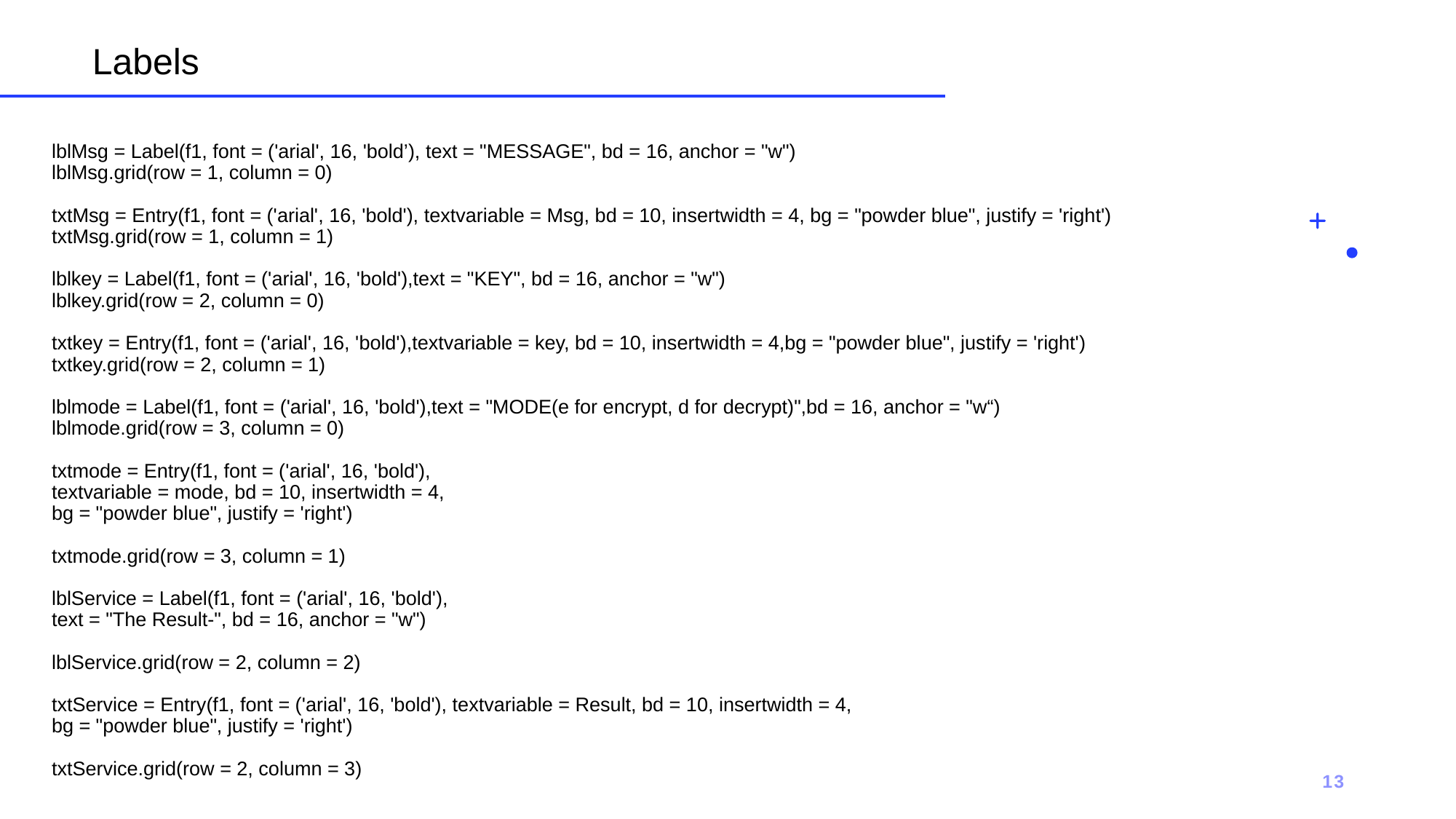

Labels
# lblMsg = Label(f1, font = ('arial', 16, 'bold’), text = "MESSAGE", bd = 16, anchor = "w") lblMsg.grid(row = 1, column = 0) txtMsg = Entry(f1, font = ('arial', 16, 'bold'), textvariable = Msg, bd = 10, insertwidth = 4, bg = "powder blue", justify = 'right') txtMsg.grid(row = 1, column = 1) lblkey = Label(f1, font = ('arial', 16, 'bold'),text = "KEY", bd = 16, anchor = "w") lblkey.grid(row = 2, column = 0) txtkey = Entry(f1, font = ('arial', 16, 'bold'),textvariable = key, bd = 10, insertwidth = 4,bg = "powder blue", justify = 'right') txtkey.grid(row = 2, column = 1) lblmode = Label(f1, font = ('arial', 16, 'bold'),text = "MODE(e for encrypt, d for decrypt)",bd = 16, anchor = "w“) lblmode.grid(row = 3, column = 0) txtmode = Entry(f1, font = ('arial', 16, 'bold'), textvariable = mode, bd = 10, insertwidth = 4, bg = "powder blue", justify = 'right') txtmode.grid(row = 3, column = 1) lblService = Label(f1, font = ('arial', 16, 'bold'), text = "The Result-", bd = 16, anchor = "w") lblService.grid(row = 2, column = 2) txtService = Entry(f1, font = ('arial', 16, 'bold'), textvariable = Result, bd = 10, insertwidth = 4, bg = "powder blue", justify = 'right') txtService.grid(row = 2, column = 3)
13